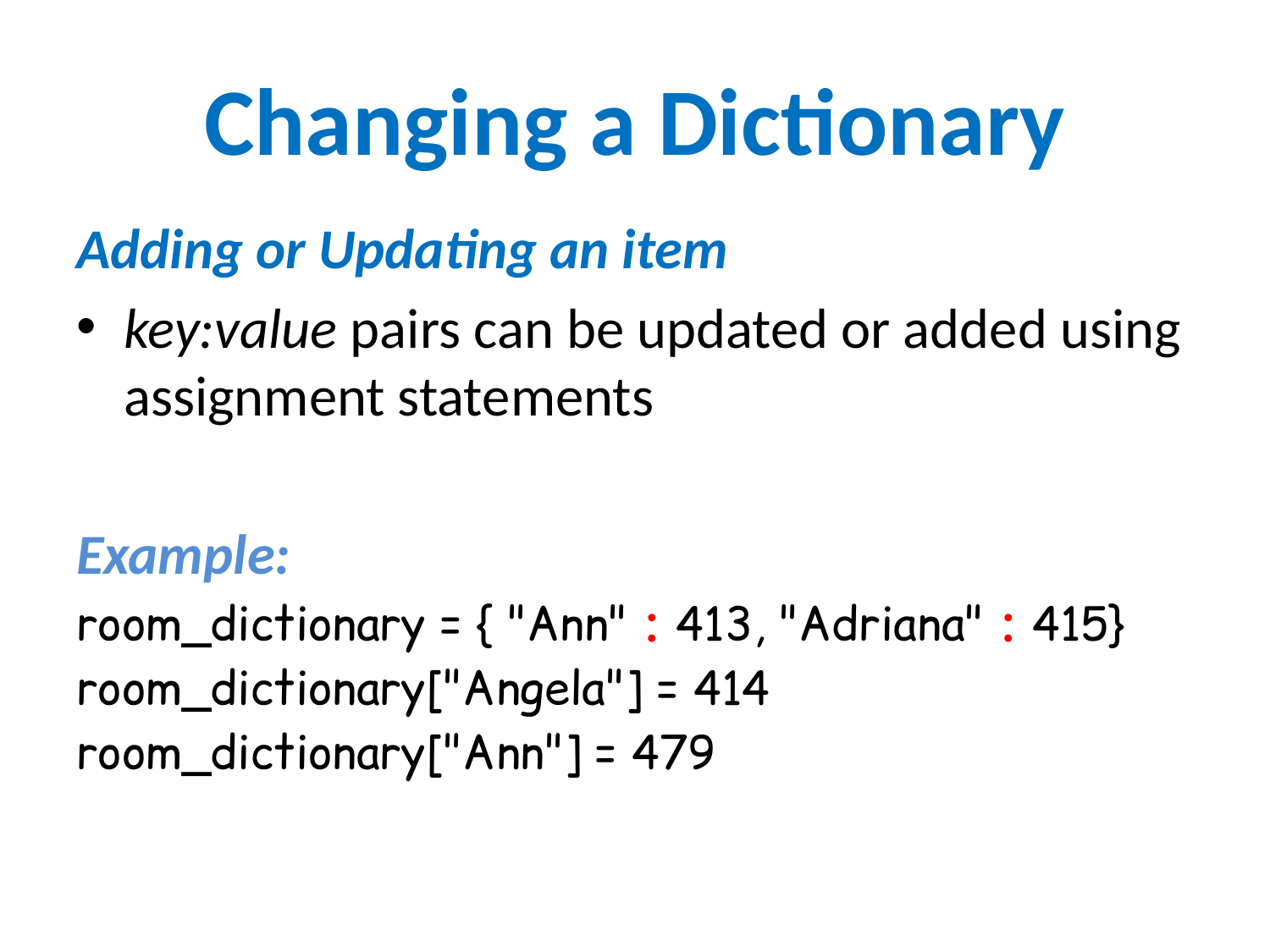

# Changing a Dictionary
Adding or Updating an item
key:value pairs can be updated or added using assignment statements

Example:
room_dictionary = { "Ann" : 413, "Adriana" : 415}
room_dictionary["Angela"] = 414
room_dictionary["Ann"] = 479